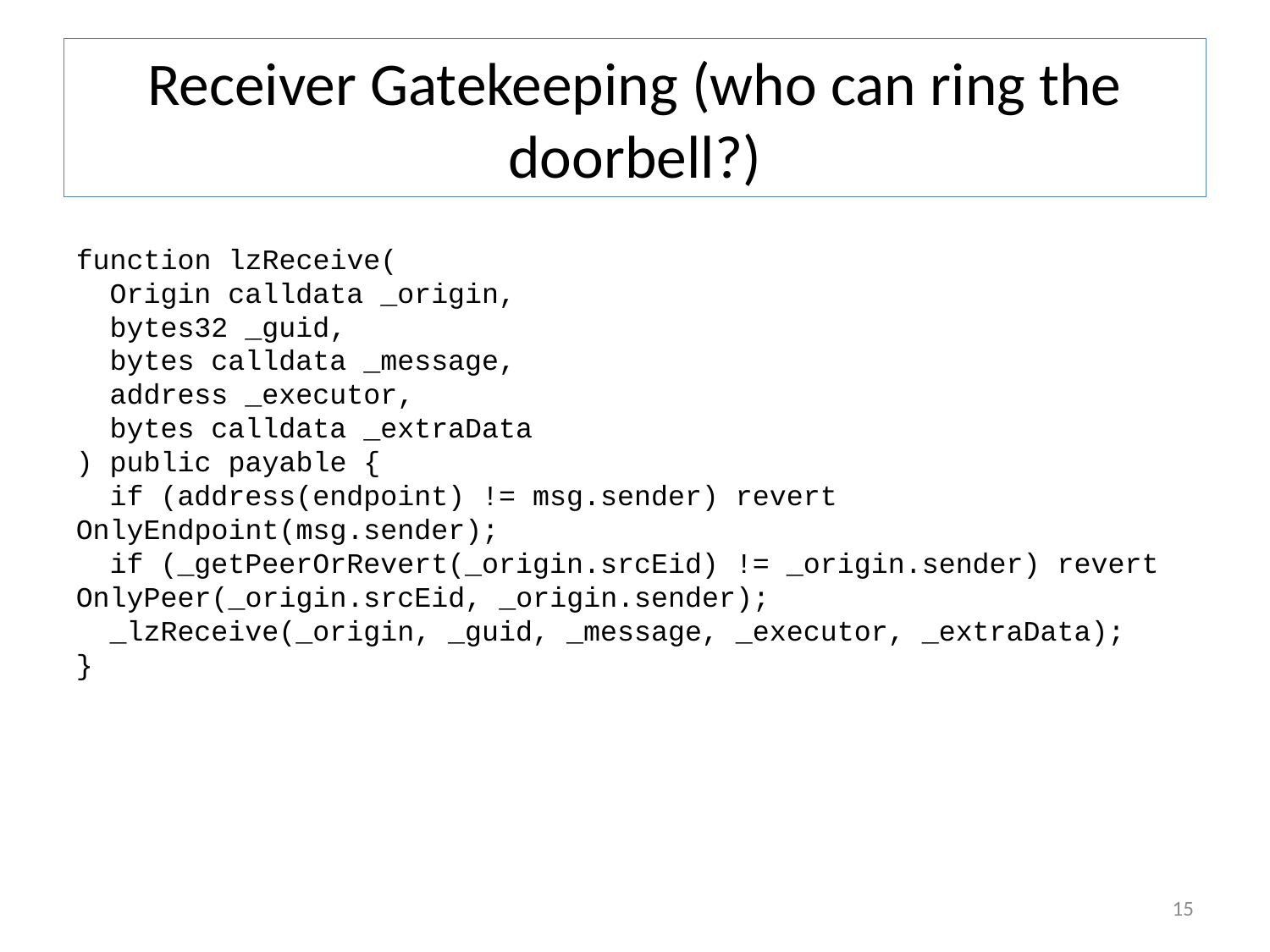

# Receiver Gatekeeping (who can ring the doorbell?)
function lzReceive(
  Origin calldata _origin,
  bytes32 _guid,
  bytes calldata _message,
  address _executor,
  bytes calldata _extraData
) public payable {
  if (address(endpoint) != msg.sender) revert OnlyEndpoint(msg.sender);
  if (_getPeerOrRevert(_origin.srcEid) != _origin.sender) revert OnlyPeer(_origin.srcEid, _origin.sender);
  _lzReceive(_origin, _guid, _message, _executor, _extraData);
}
15